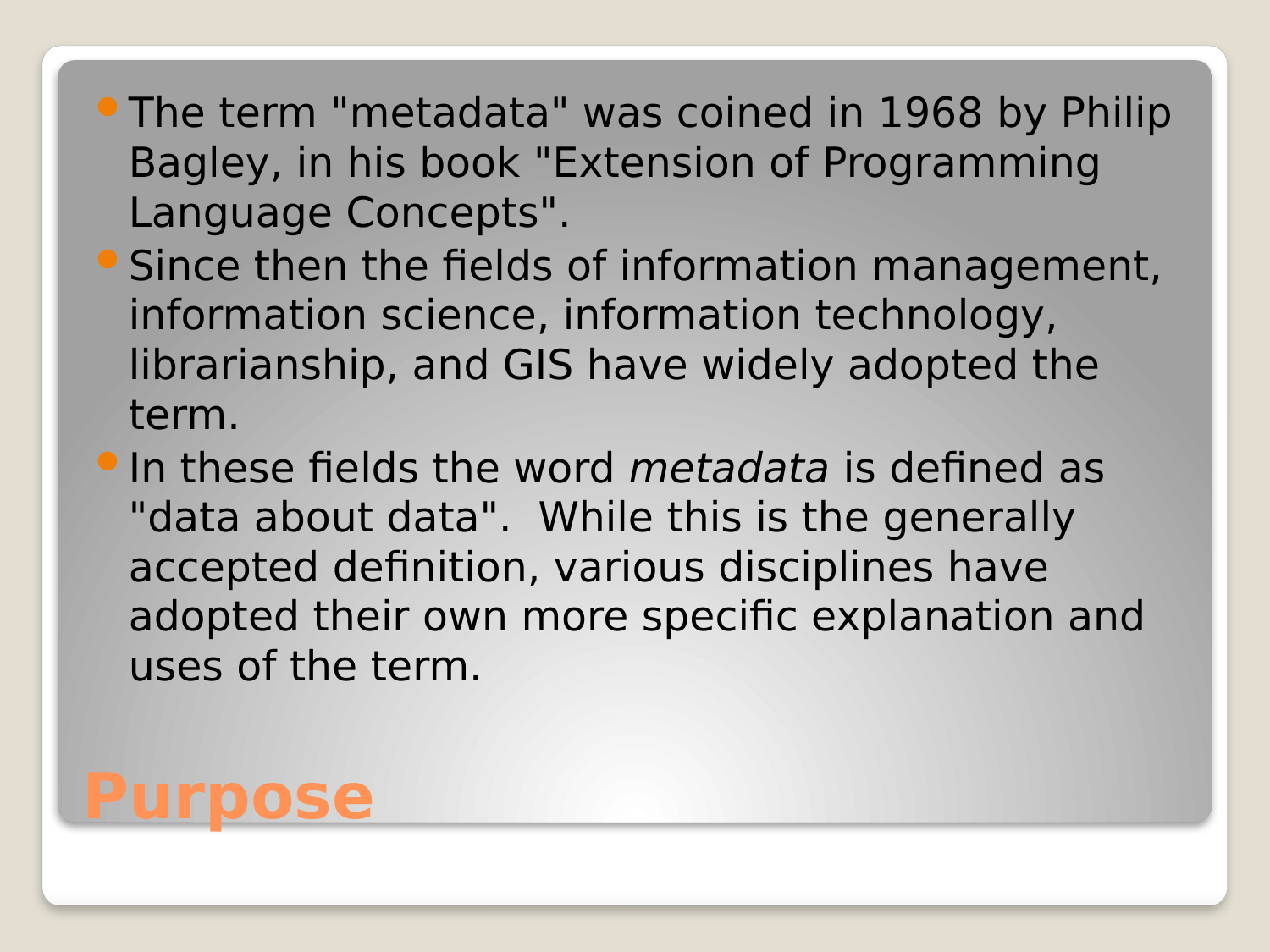

The term "metadata" was coined in 1968 by Philip Bagley, in his book "Extension of Programming Language Concepts".
Since then the fields of information management, information science, information technology, librarianship, and GIS have widely adopted the term.
In these fields the word metadata is defined as "data about data".  While this is the generally accepted definition, various disciplines have adopted their own more specific explanation and uses of the term.

# Purpose